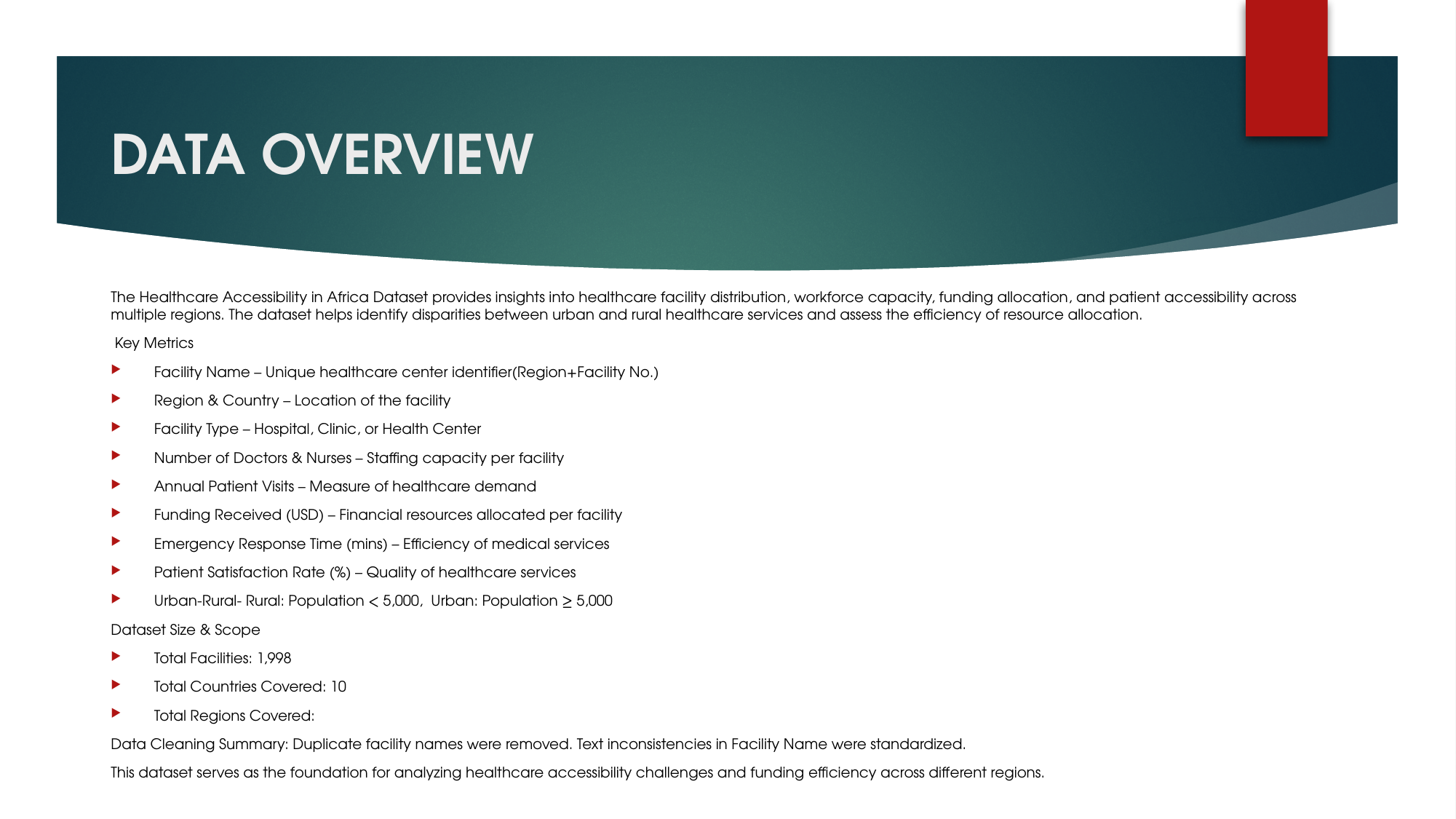

# DATA OVERVIEW
The Healthcare Accessibility in Africa Dataset provides insights into healthcare facility distribution, workforce capacity, funding allocation, and patient accessibility across multiple regions. The dataset helps identify disparities between urban and rural healthcare services and assess the efficiency of resource allocation.
 Key Metrics
Facility Name – Unique healthcare center identifier(Region+Facility No.)
Region & Country – Location of the facility
Facility Type – Hospital, Clinic, or Health Center
Number of Doctors & Nurses – Staffing capacity per facility
Annual Patient Visits – Measure of healthcare demand
Funding Received (USD) – Financial resources allocated per facility
Emergency Response Time (mins) – Efficiency of medical services
Patient Satisfaction Rate (%) – Quality of healthcare services
Urban-Rural- Rural: Population < 5,000,  Urban: Population ≥ 5,000
Dataset Size & Scope
Total Facilities: 1,998
Total Countries Covered: 10
Total Regions Covered:
Data Cleaning Summary: Duplicate facility names were removed. Text inconsistencies in Facility Name were standardized.
This dataset serves as the foundation for analyzing healthcare accessibility challenges and funding efficiency across different regions.